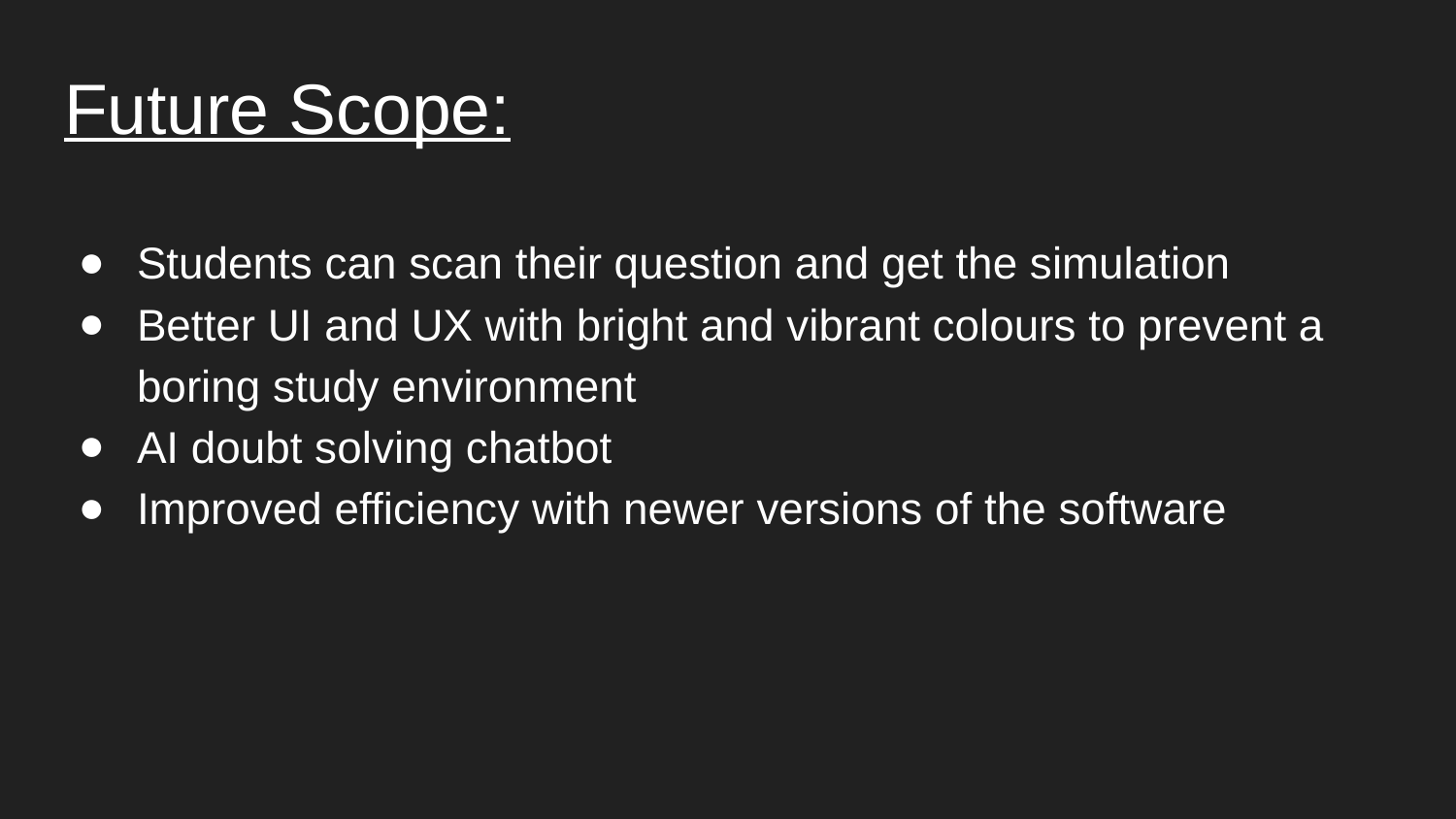

# Future Scope:
Students can scan their question and get the simulation
Better UI and UX with bright and vibrant colours to prevent a boring study environment
AI doubt solving chatbot
Improved efficiency with newer versions of the software